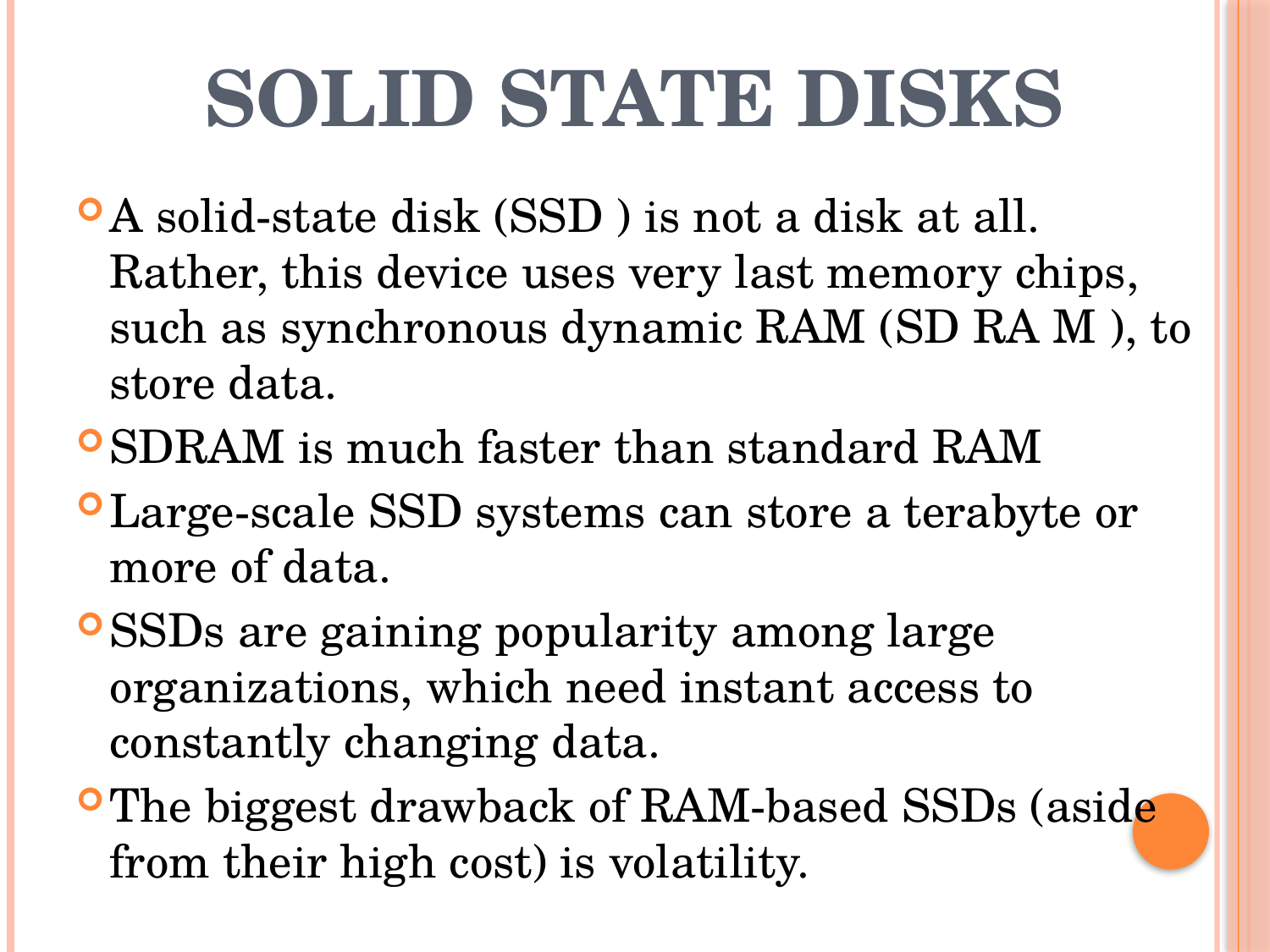

# Solid State Disks
A solid-state disk (SSD ) is not a disk at all. Rather, this device uses very last memory chips, such as synchronous dynamic RAM (SD RA M ), to store data.
SDRAM is much faster than standard RAM
Large-scale SSD systems can store a terabyte or more of data.
SSDs are gaining popularity among large organizations, which need instant access to constantly changing data.
The biggest drawback of RAM-based SSDs (aside from their high cost) is volatility.